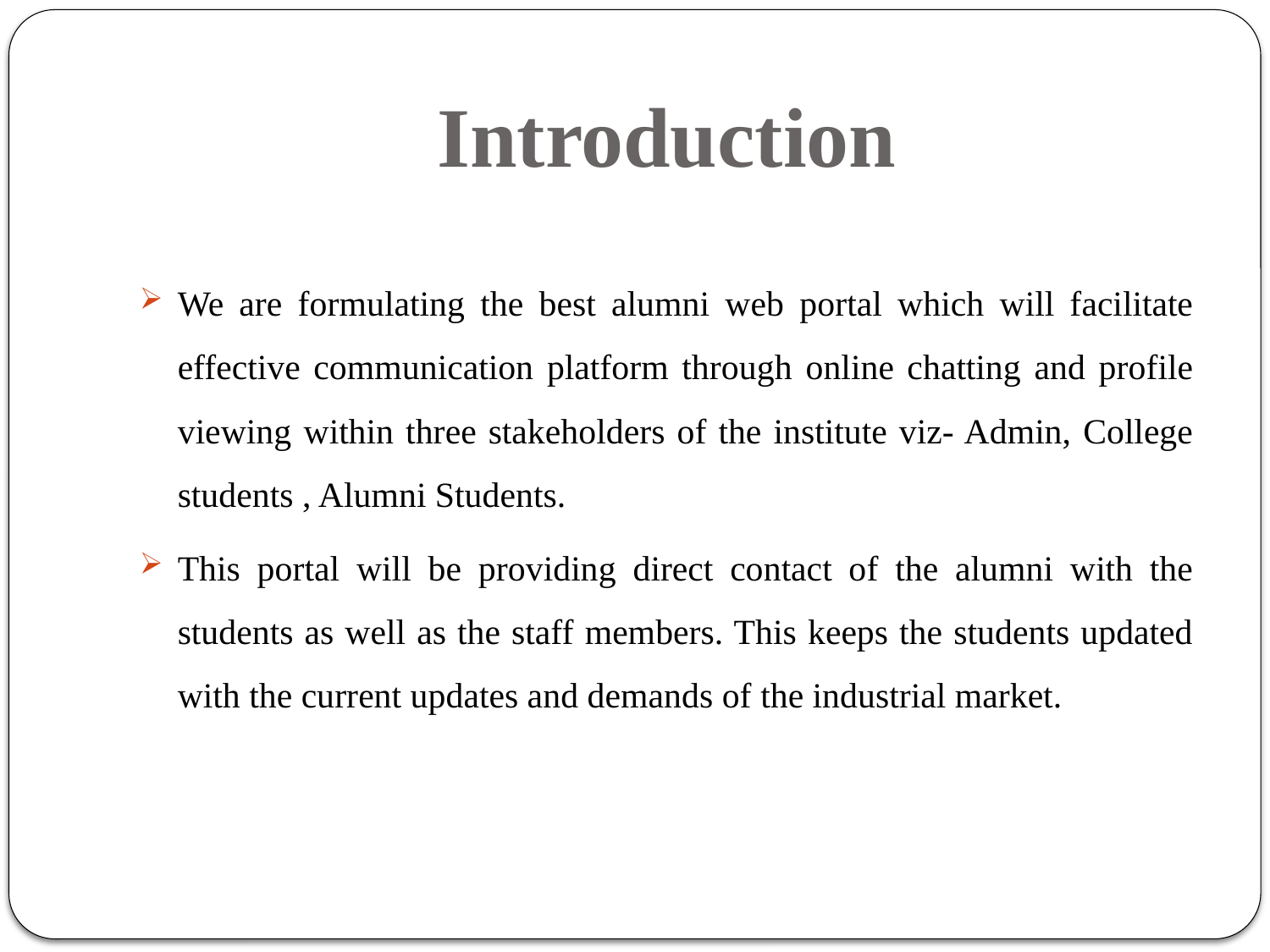

# Introduction

We are formulating the best alumni web portal which will facilitate effective communication platform through online chatting and profile viewing within three stakeholders of the institute viz- Admin, College students , Alumni Students.
This portal will be providing direct contact of the alumni with the students as well as the staff members. This keeps the students updated with the current updates and demands of the industrial market.